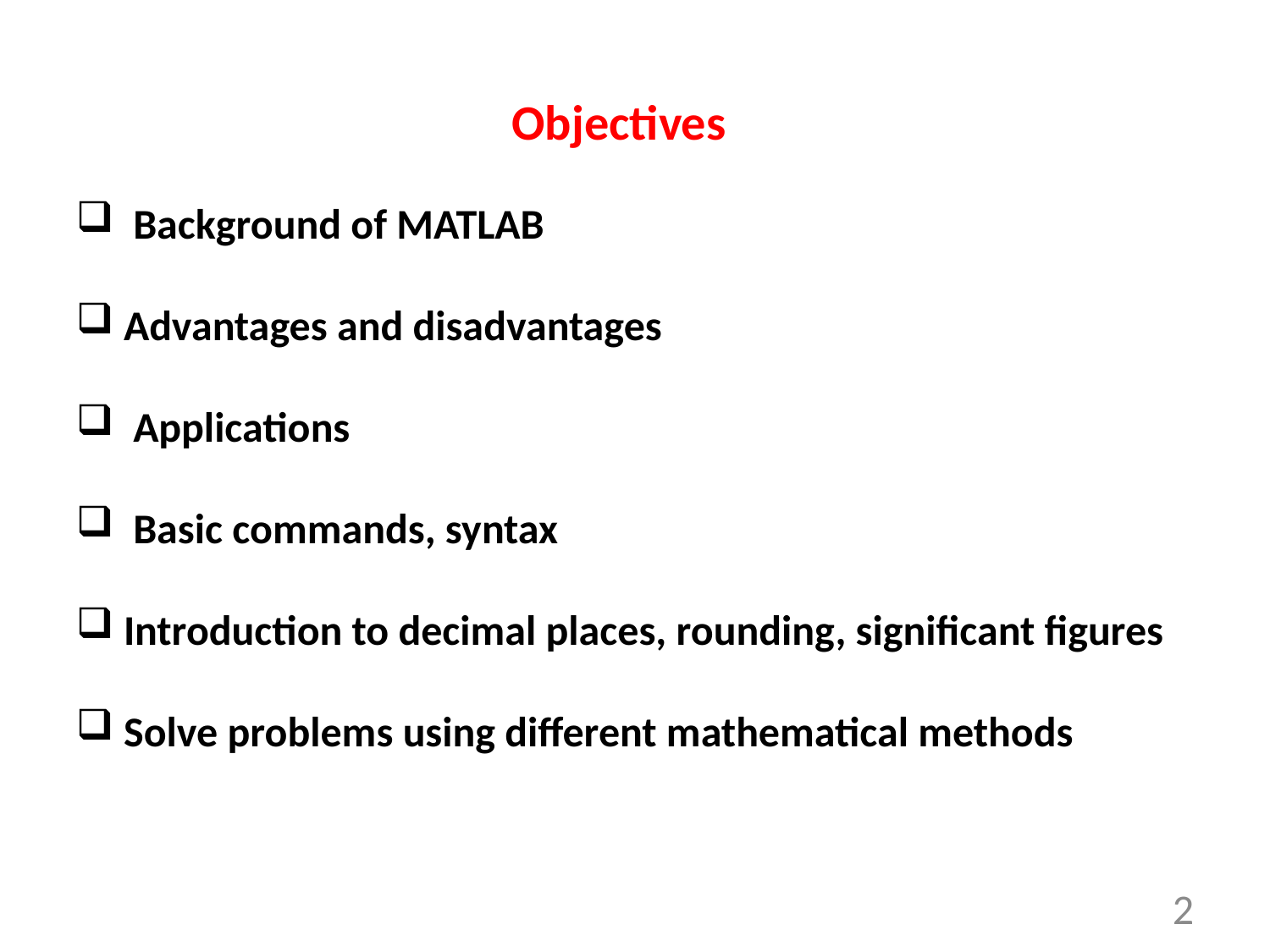

Objectives
 Background of MATLAB

Advantages and disadvantages

 Applications

 Basic commands, syntax

Introduction to decimal places, rounding, significant figures

Solve problems using different mathematical methods
2